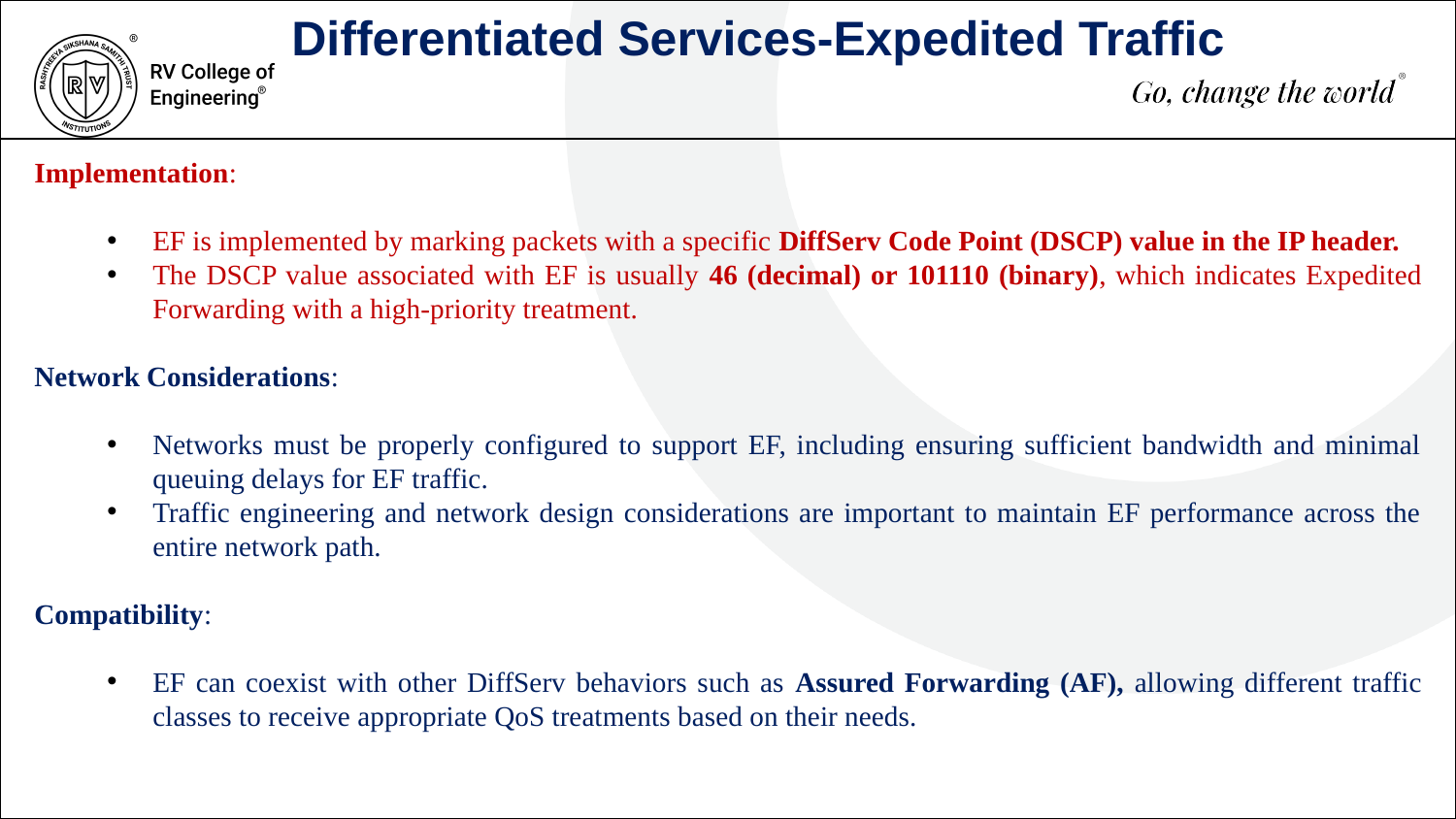

Differentiated Services-Expedited Traffic

Implementation:

EF is implemented by marking packets with a specific DiffServ Code Point (DSCP) value in the IP header.
The DSCP value associated with EF is usually 46 (decimal) or 101110 (binary), which indicates Expedited Forwarding with a high-priority treatment.

Network Considerations:

Networks must be properly configured to support EF, including ensuring sufficient bandwidth and minimal queuing delays for EF traffic.
Traffic engineering and network design considerations are important to maintain EF performance across the entire network path.

Compatibility:

EF can coexist with other DiffServ behaviors such as Assured Forwarding (AF), allowing different traffic classes to receive appropriate QoS treatments based on their needs.

500